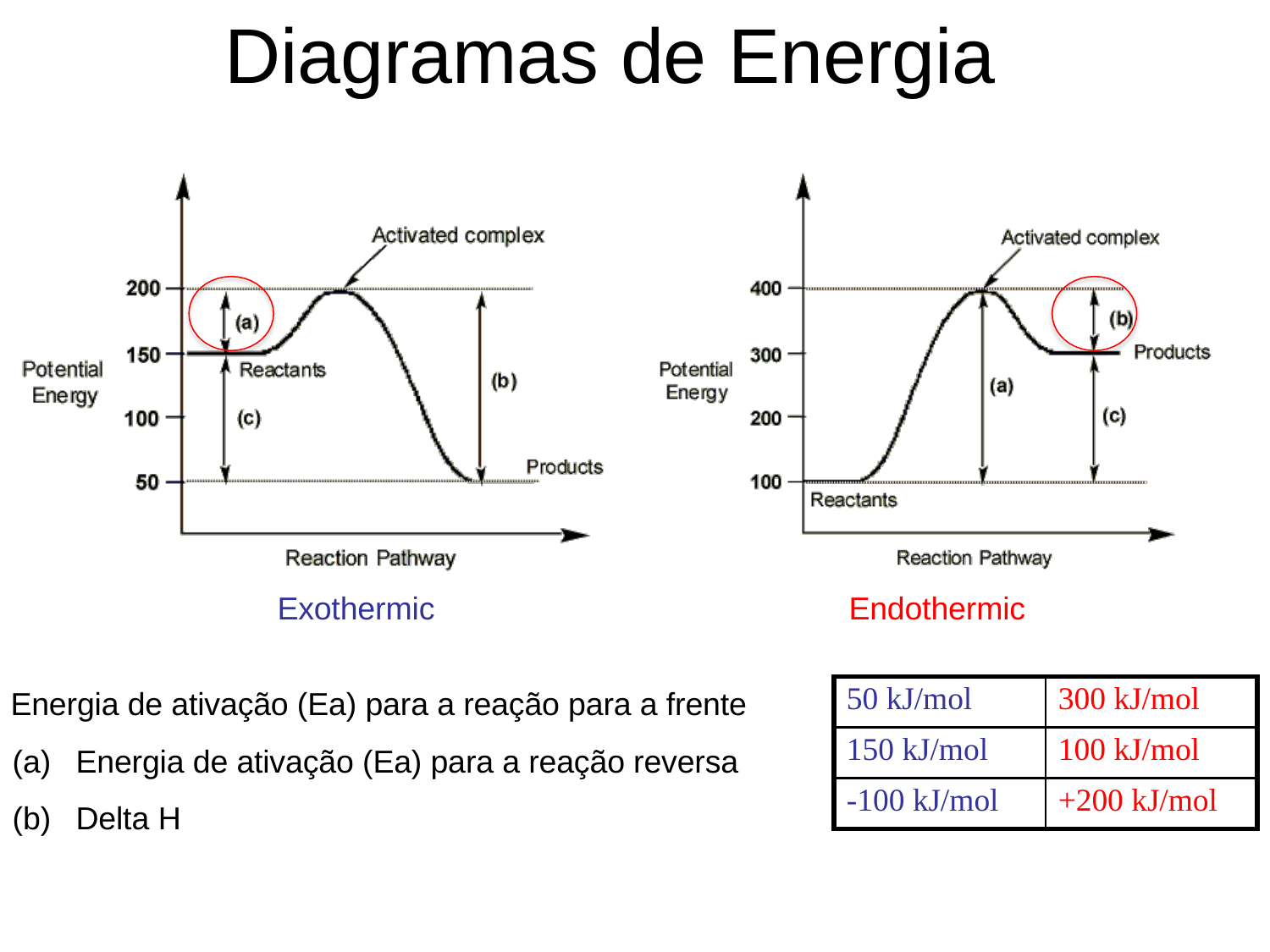

# Diagramas de Energia

Exothermic
Endothermic
Energia de ativação (Ea) para a reação para a frente
Energia de ativação (Ea) para a reação reversa
Delta H
| 50 kJ/mol | 300 kJ/mol |
| --- | --- |
| 150 kJ/mol | 100 kJ/mol |
| -100 kJ/mol | +200 kJ/mol |